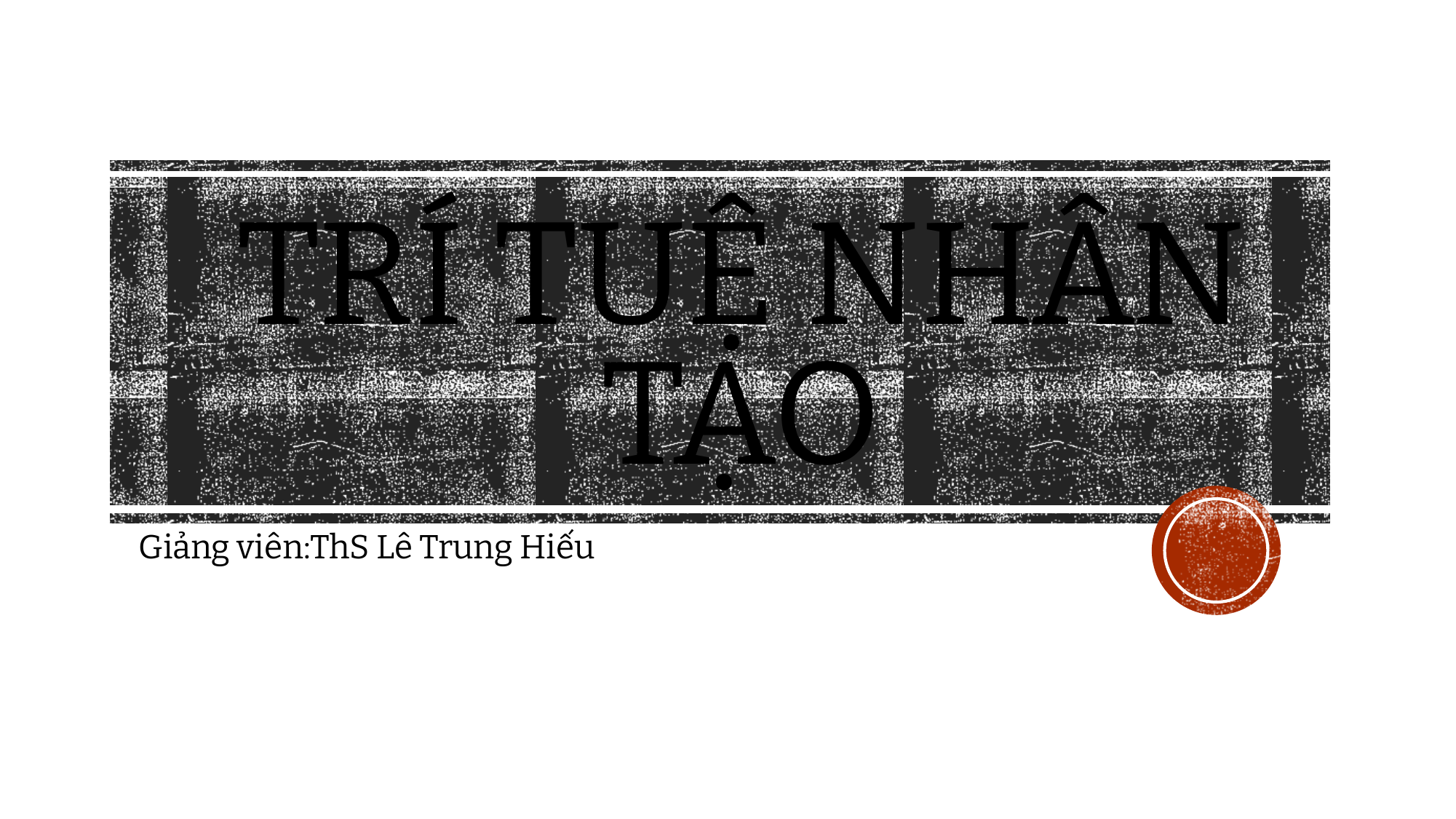

# Trí tuệ nhân tạo
Giảng viên:ThS Lê Trung Hiếu